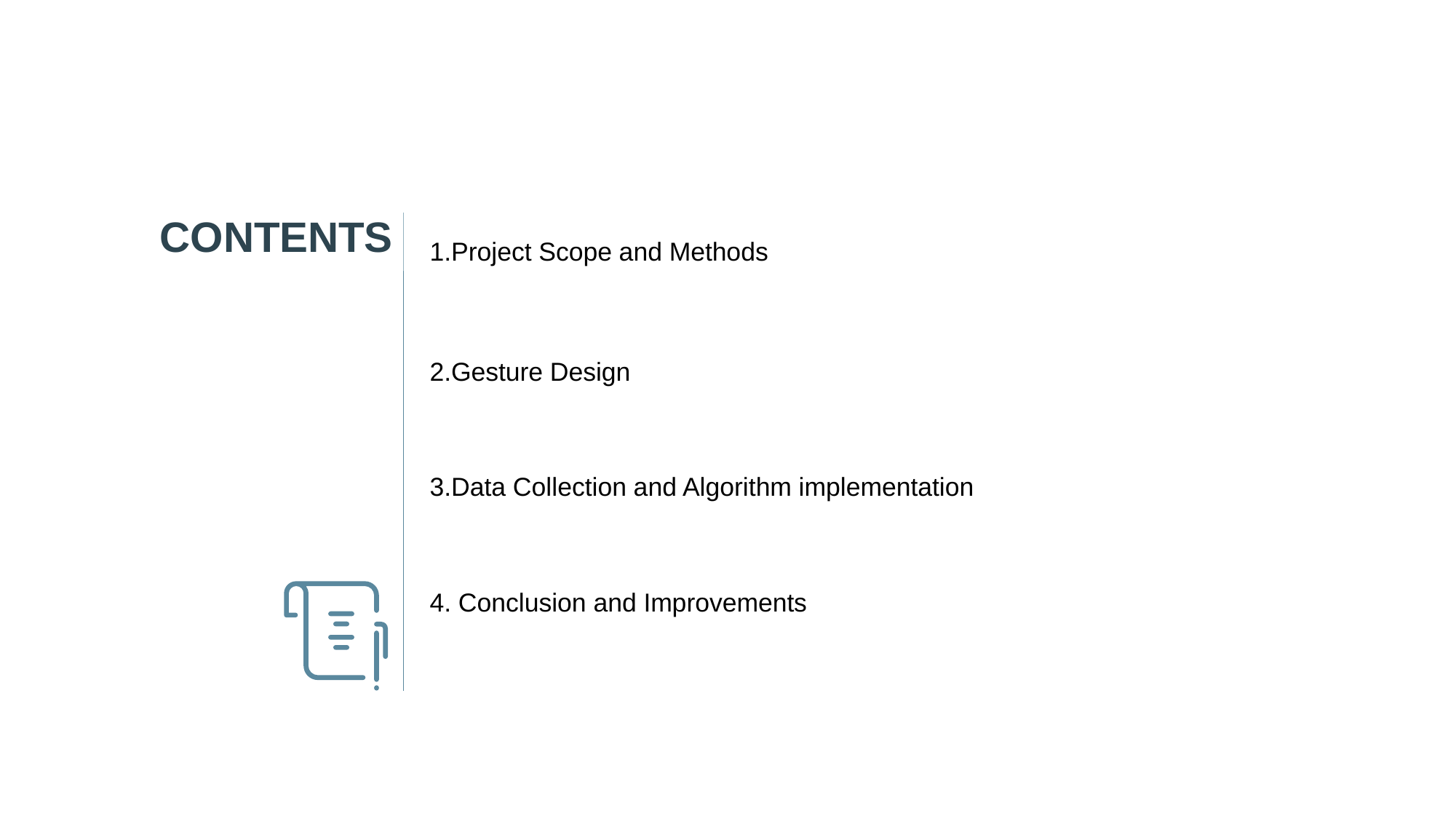

CONTENTS
1.Project Scope and Methods
2.Gesture Design
3.Data Collection and Algorithm implementation
4. Conclusion and Improvements